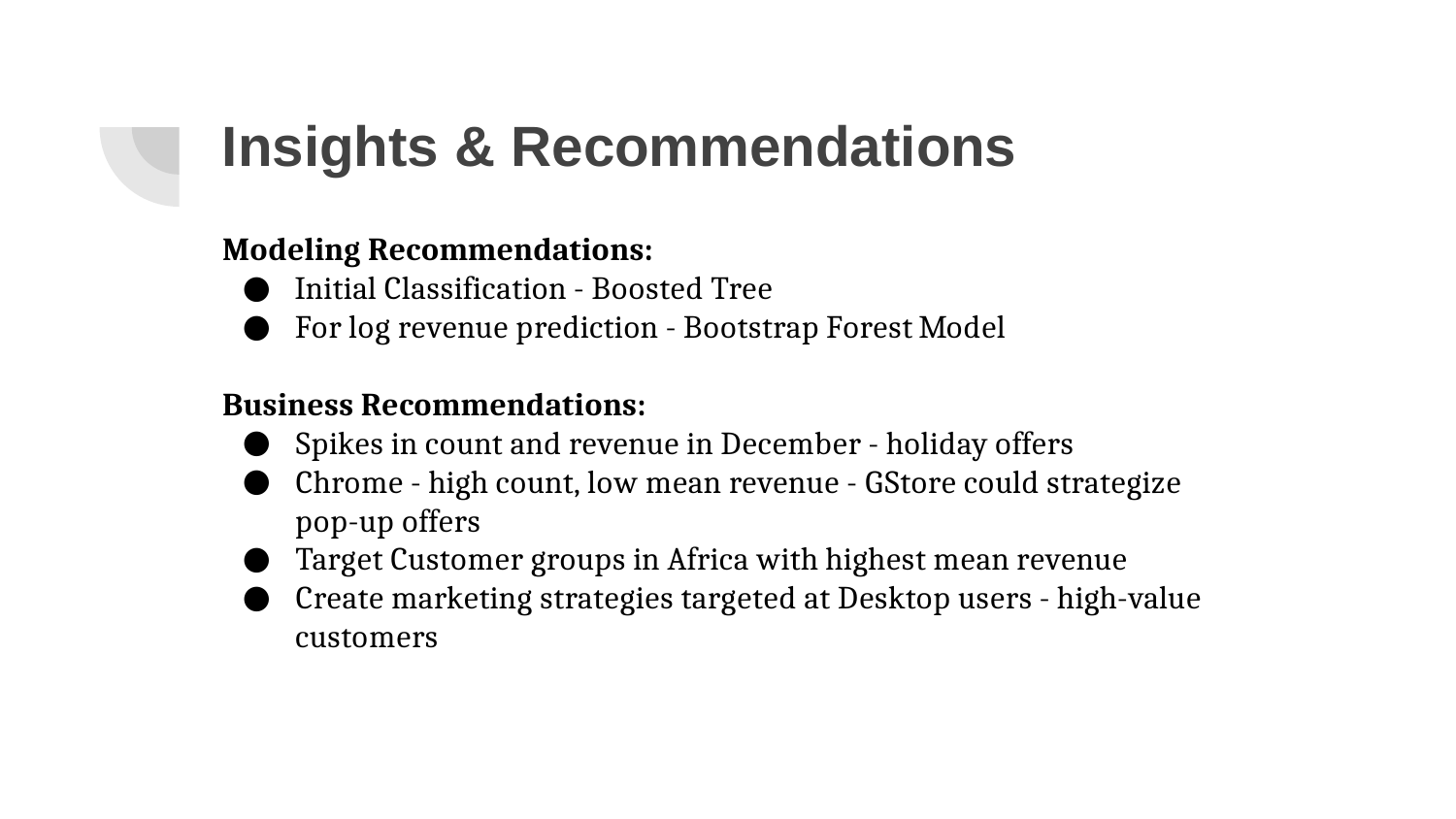

# Insights & Recommendations
Modeling Recommendations:
Initial Classification - Boosted Tree
For log revenue prediction - Bootstrap Forest Model

Business Recommendations:
Spikes in count and revenue in December - holiday offers
Chrome - high count, low mean revenue - GStore could strategize pop-up offers
Target Customer groups in Africa with highest mean revenue
Create marketing strategies targeted at Desktop users - high-value customers